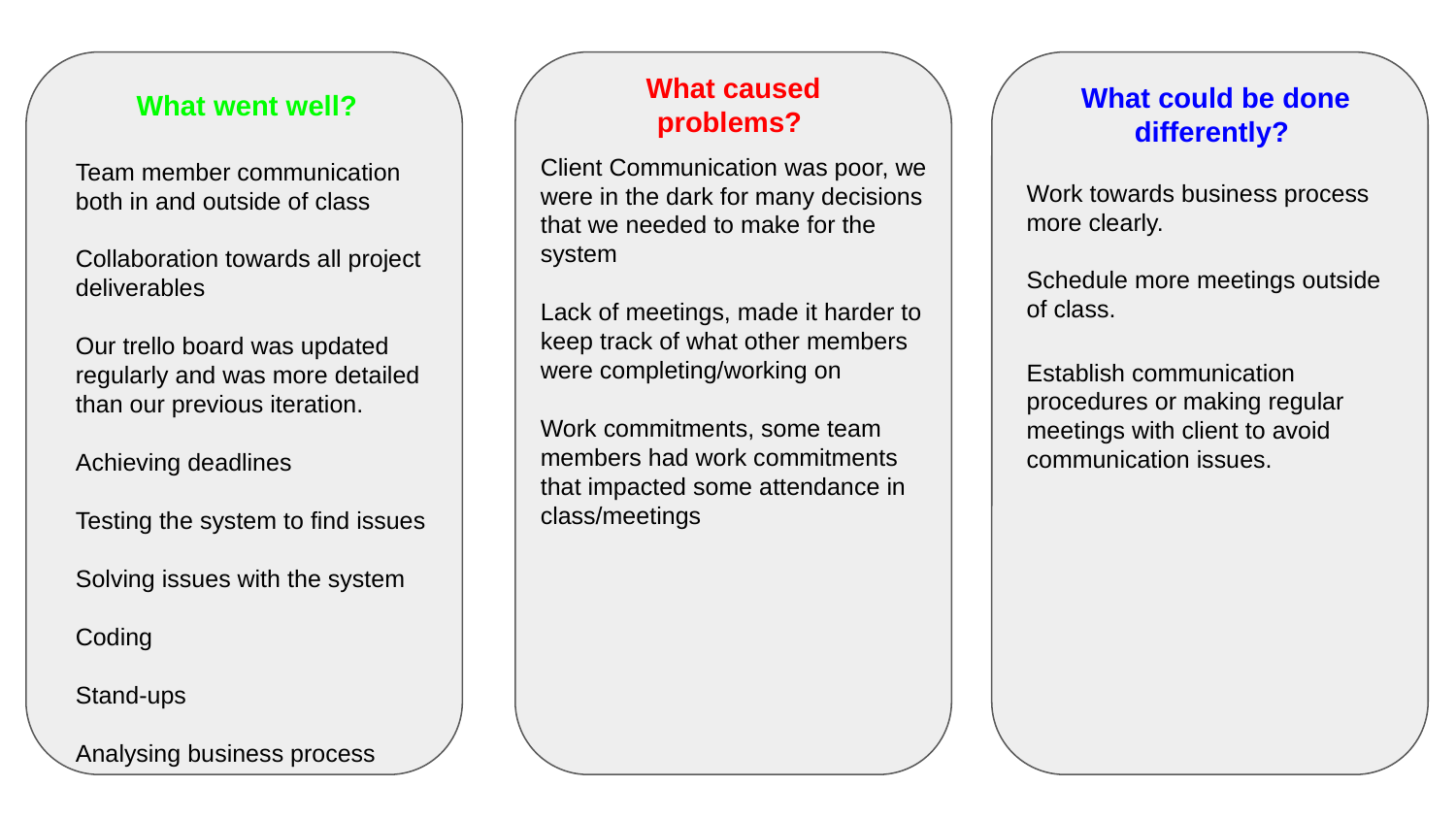

What caused problems?
What could be done differently?
What went well?
Client Communication was poor, we were in the dark for many decisions that we needed to make for the system

Lack of meetings, made it harder to keep track of what other members were completing/working on

Work commitments, some team members had work commitments that impacted some attendance in class/meetings

Team member communication both in and outside of class

Collaboration towards all project deliverables

Our trello board was updated regularly and was more detailed than our previous iteration.

Achieving deadlines

Testing the system to find issues

Solving issues with the system

Coding

Stand-ups

Analysing business process

Work towards business process more clearly.

Schedule more meetings outside of class.

Establish communication procedures or making regular meetings with client to avoid communication issues.